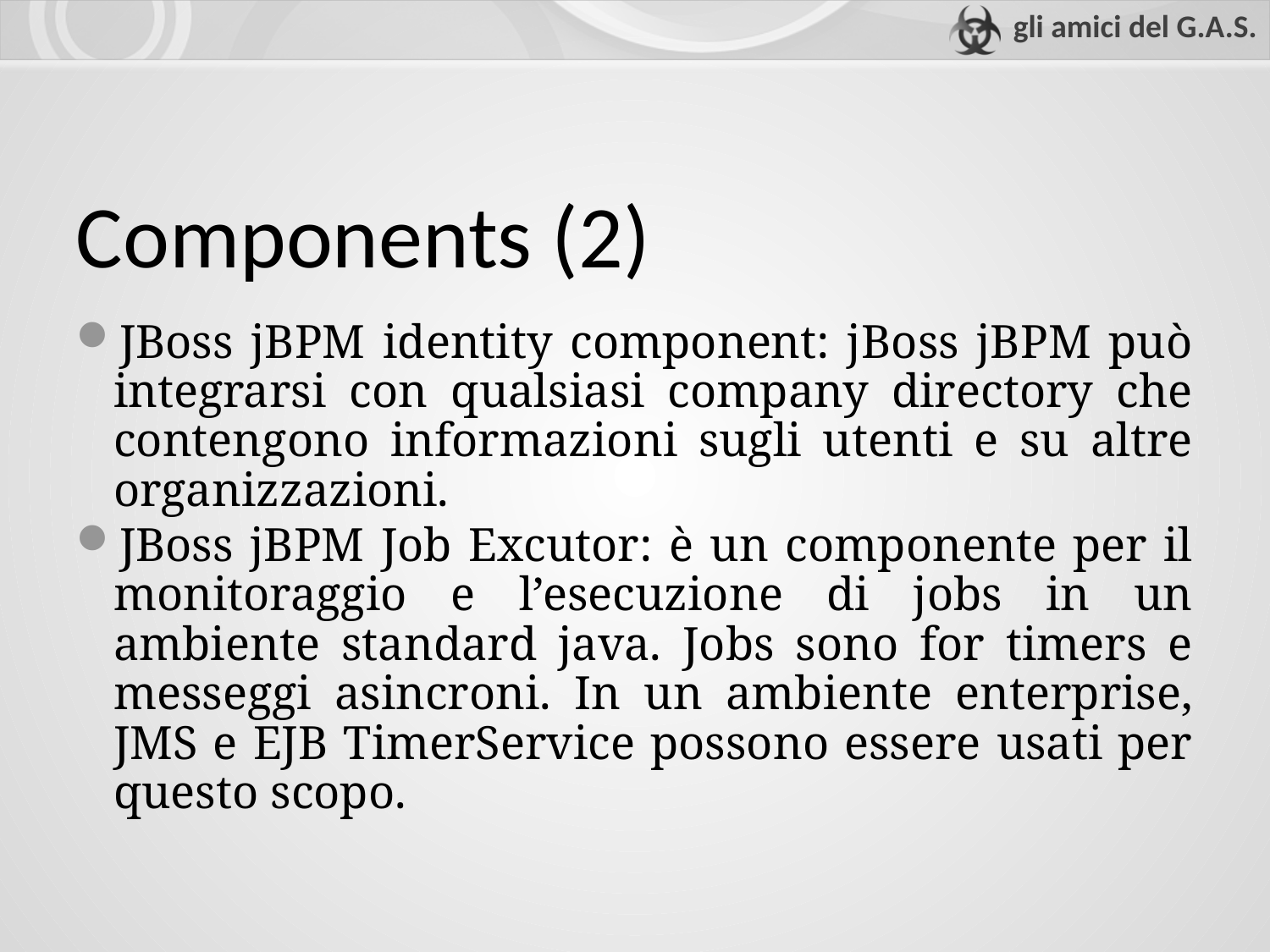

Components (2)‏
JBoss jBPM identity component: jBoss jBPM può integrarsi con qualsiasi company directory che contengono informazioni sugli utenti e su altre organizzazioni.
JBoss jBPM Job Excutor: è un componente per il monitoraggio e l’esecuzione di jobs in un ambiente standard java. Jobs sono for timers e messeggi asincroni. In un ambiente enterprise, JMS e EJB TimerService possono essere usati per questo scopo.